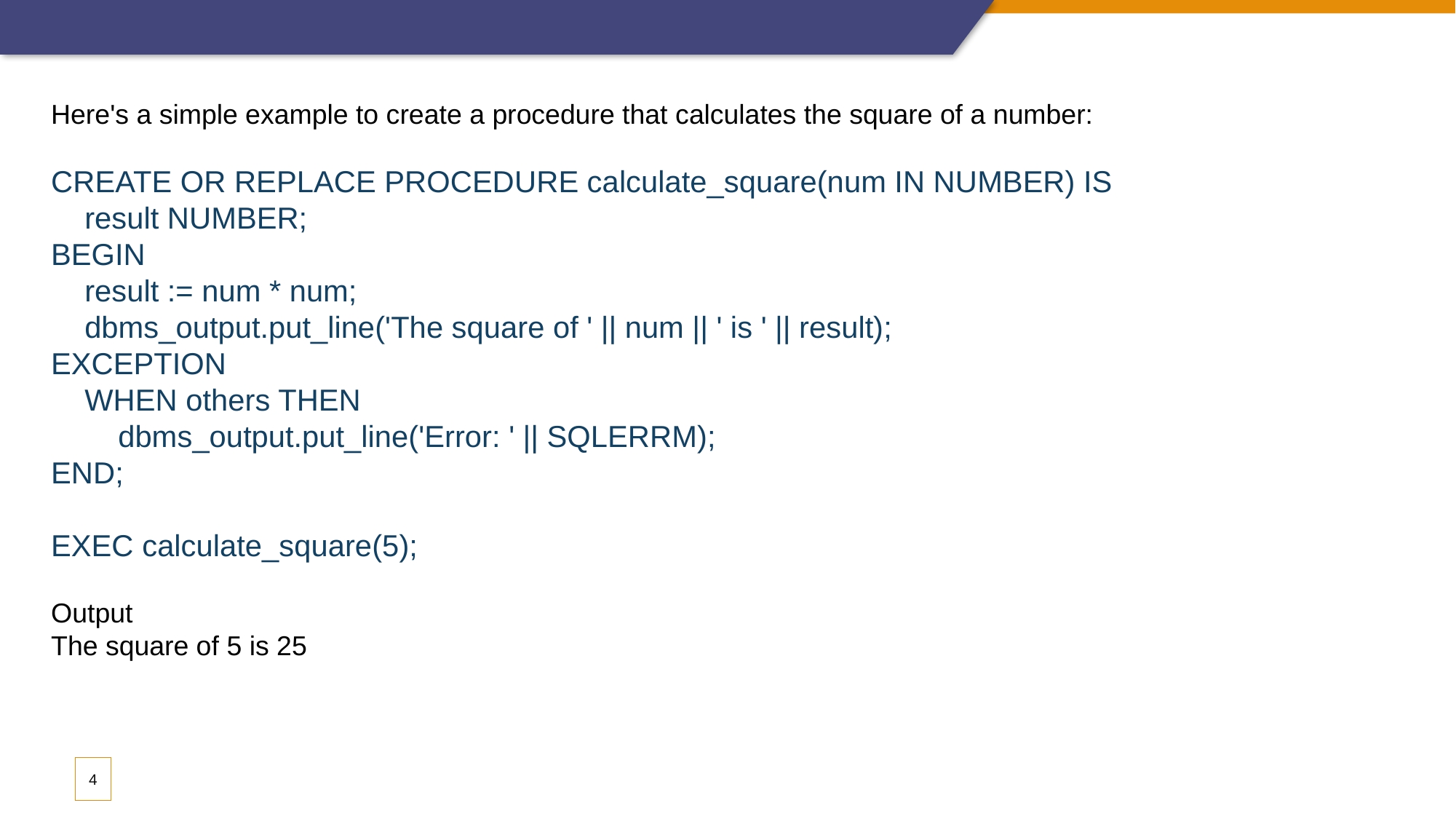

Here's a simple example to create a procedure that calculates the square of a number:

CREATE OR REPLACE PROCEDURE calculate_square(num IN NUMBER) IS
    result NUMBER;
BEGIN
    result := num * num;
    dbms_output.put_line('The square of ' || num || ' is ' || result);
EXCEPTION
    WHEN others THEN
        dbms_output.put_line('Error: ' || SQLERRM);
END;

EXEC calculate_square(5);

Output
The square of 5 is 25

4